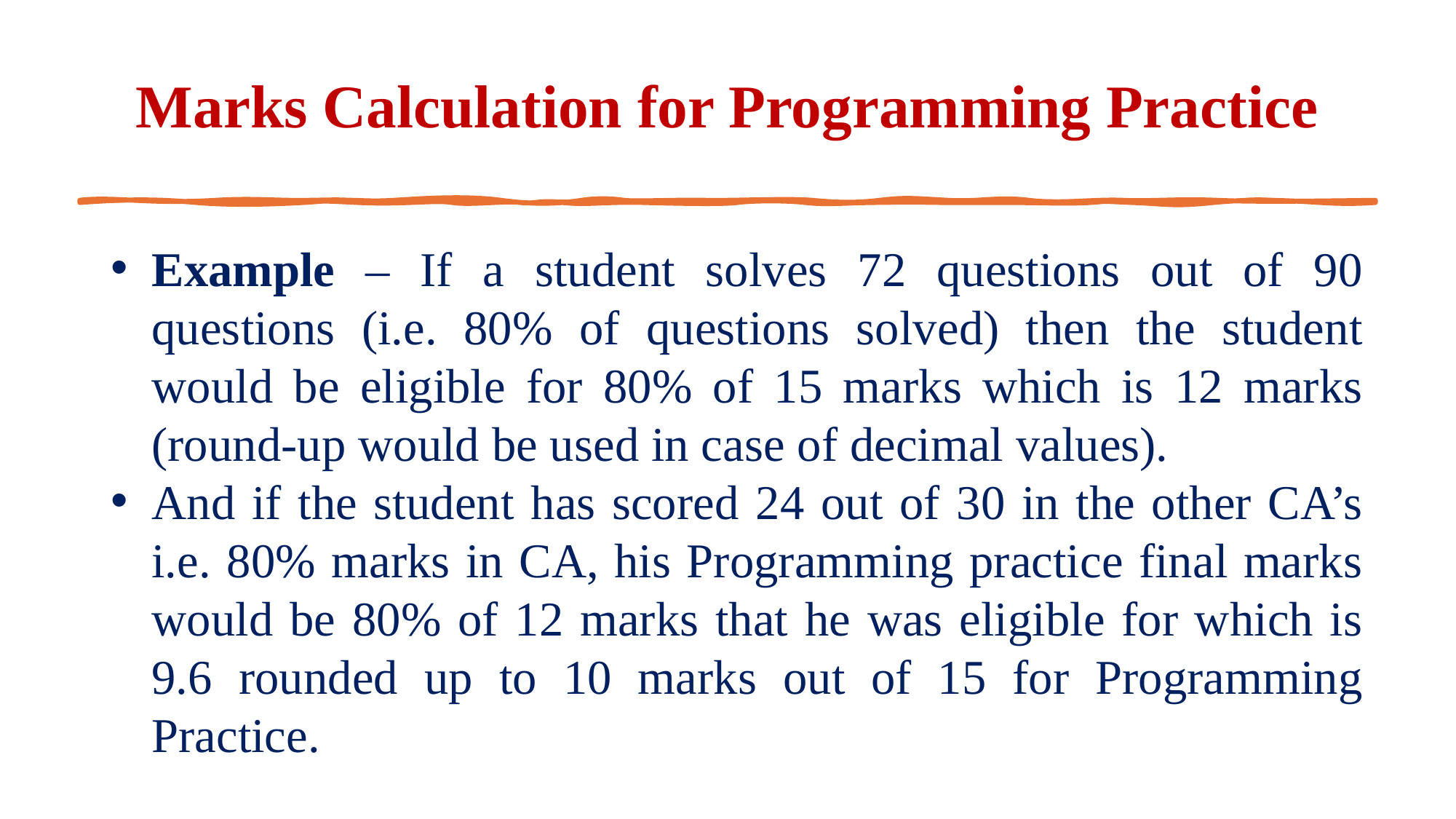

# Marks Calculation for Programming Practice

Example – If a student solves 72 questions out of 90 questions (i.e. 80% of questions solved) then the student would be eligible for 80% of 15 marks which is 12 marks (round-up would be used in case of decimal values).
And if the student has scored 24 out of 30 in the other CA’s i.e. 80% marks in CA, his Programming practice final marks would be 80% of 12 marks that he was eligible for which is 9.6 rounded up to 10 marks out of 15 for Programming Practice.